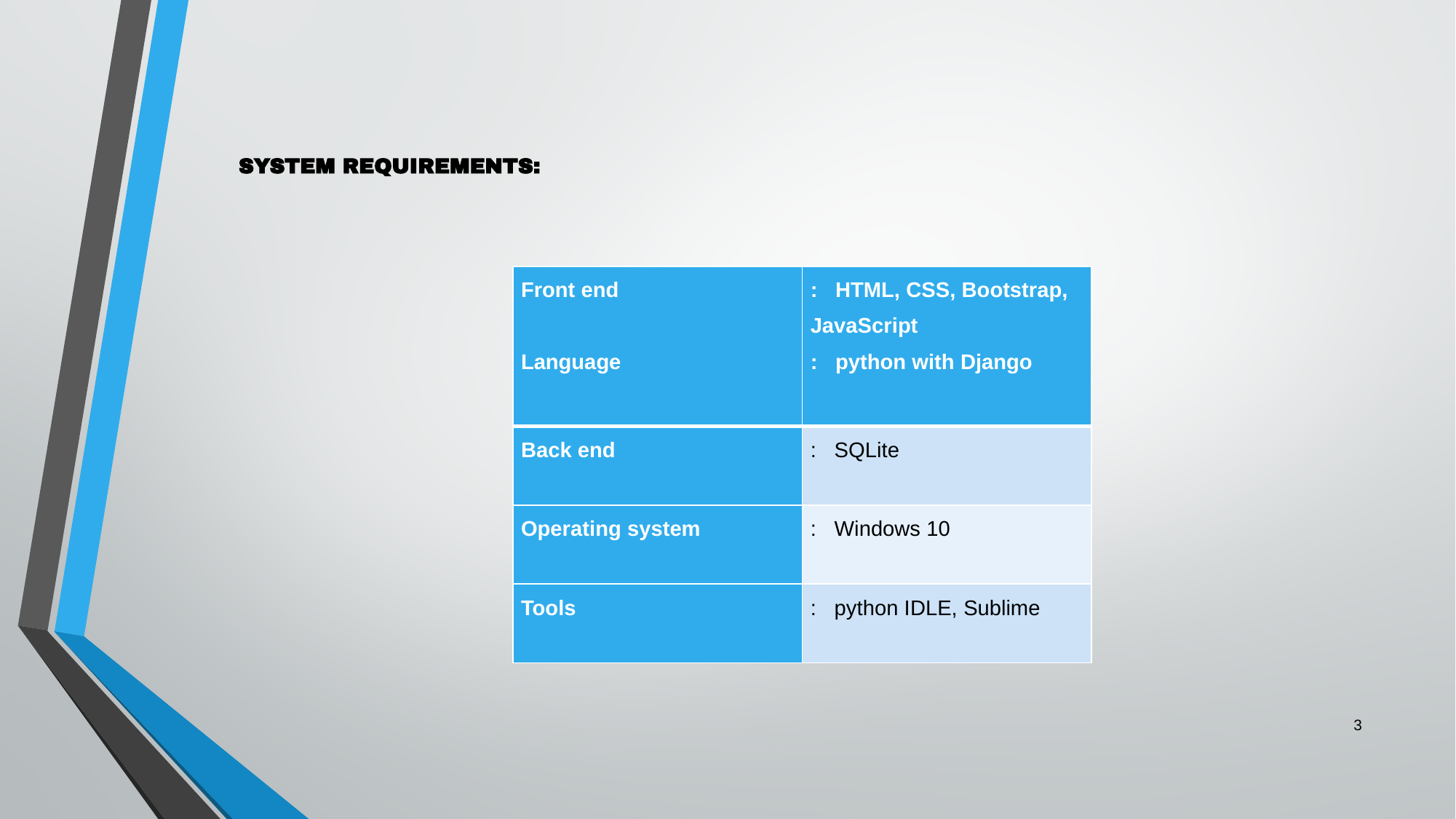

SYSTEM REQUIREMENTS:

| Front end Language | : HTML, CSS, Bootstrap, JavaScript : python with Django |
| --- | --- |
| Back end | : SQLite |
| Operating system | : Windows 10 |
| Tools | : python IDLE, Sublime |
3